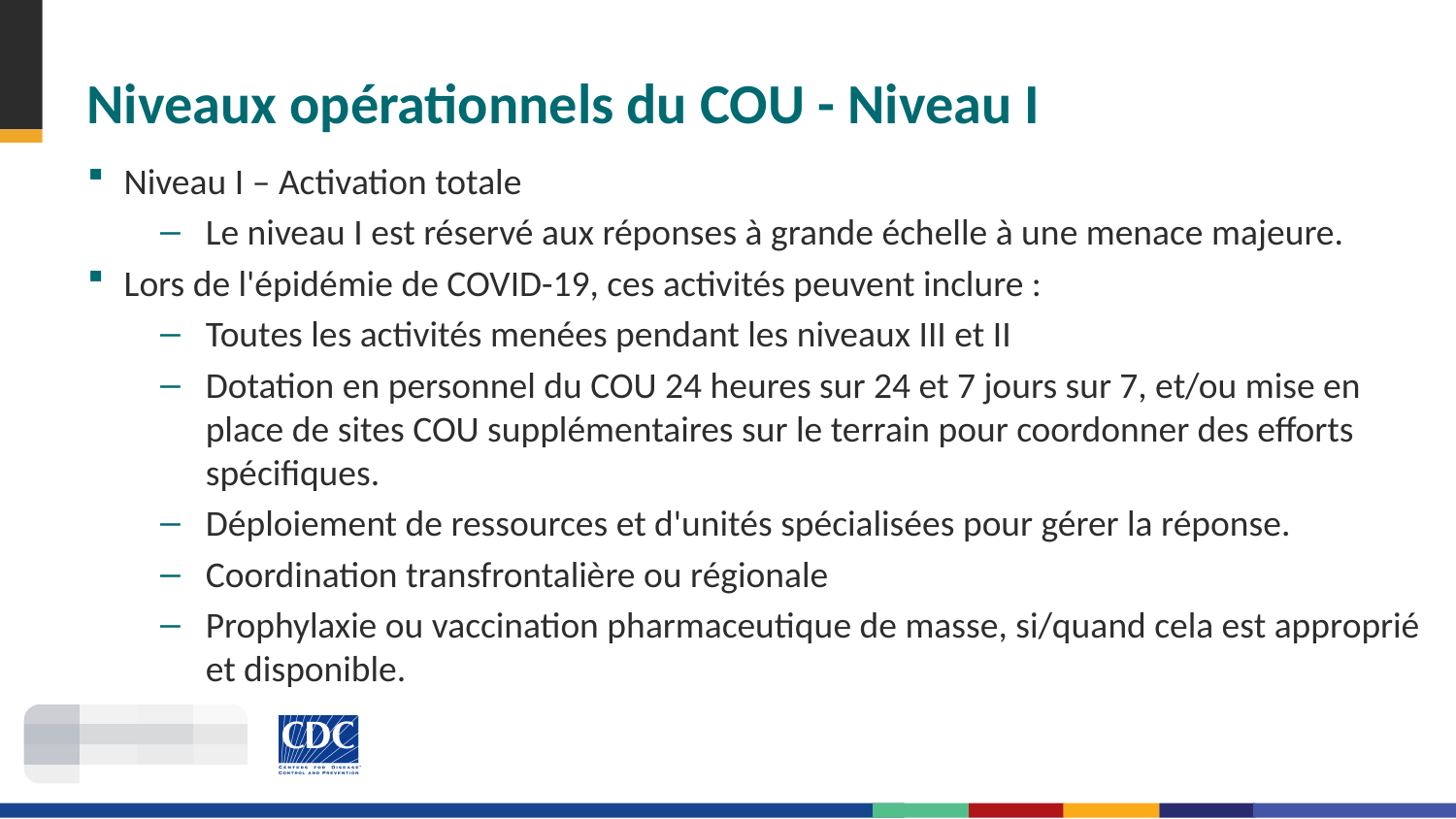

# Niveaux opérationnels du COU - Niveau I
Niveau I – Activation totale
Le niveau I est réservé aux réponses à grande échelle à une menace majeure.
Lors de l'épidémie de COVID-19, ces activités peuvent inclure :
Toutes les activités menées pendant les niveaux III et II
Dotation en personnel du COU 24 heures sur 24 et 7 jours sur 7, et/ou mise en place de sites COU supplémentaires sur le terrain pour coordonner des efforts spécifiques.
Déploiement de ressources et d'unités spécialisées pour gérer la réponse.
Coordination transfrontalière ou régionale
Prophylaxie ou vaccination pharmaceutique de masse, si/quand cela est approprié et disponible.